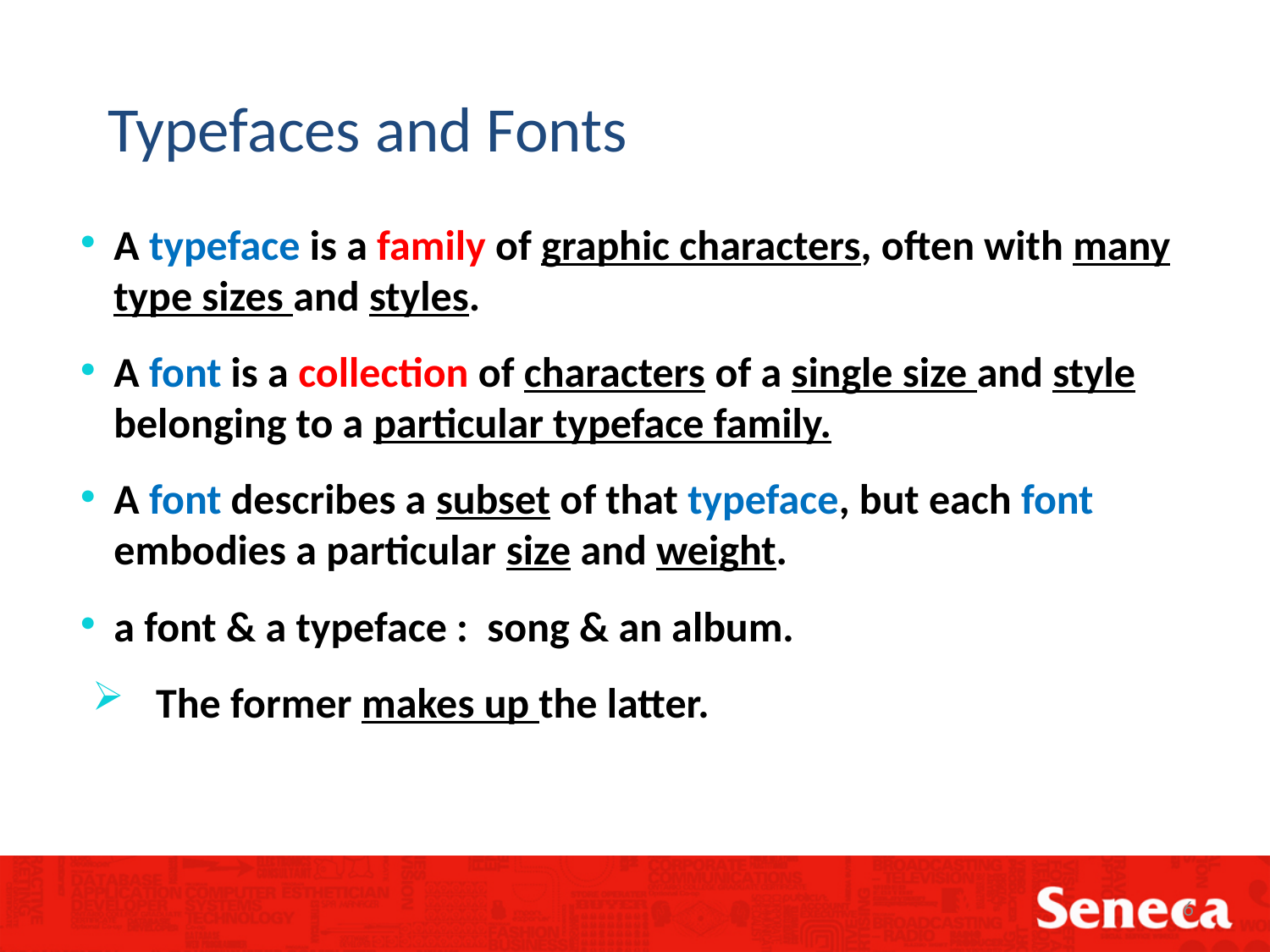

Typefaces and Fonts
A typeface is a family of graphic characters, often with many type sizes and styles.
A font is a collection of characters of a single size and style belonging to a particular typeface family.
A font describes a subset of that typeface, but each font embodies a particular size and weight.
a font & a typeface :  song & an album.
The former makes up the latter.
6